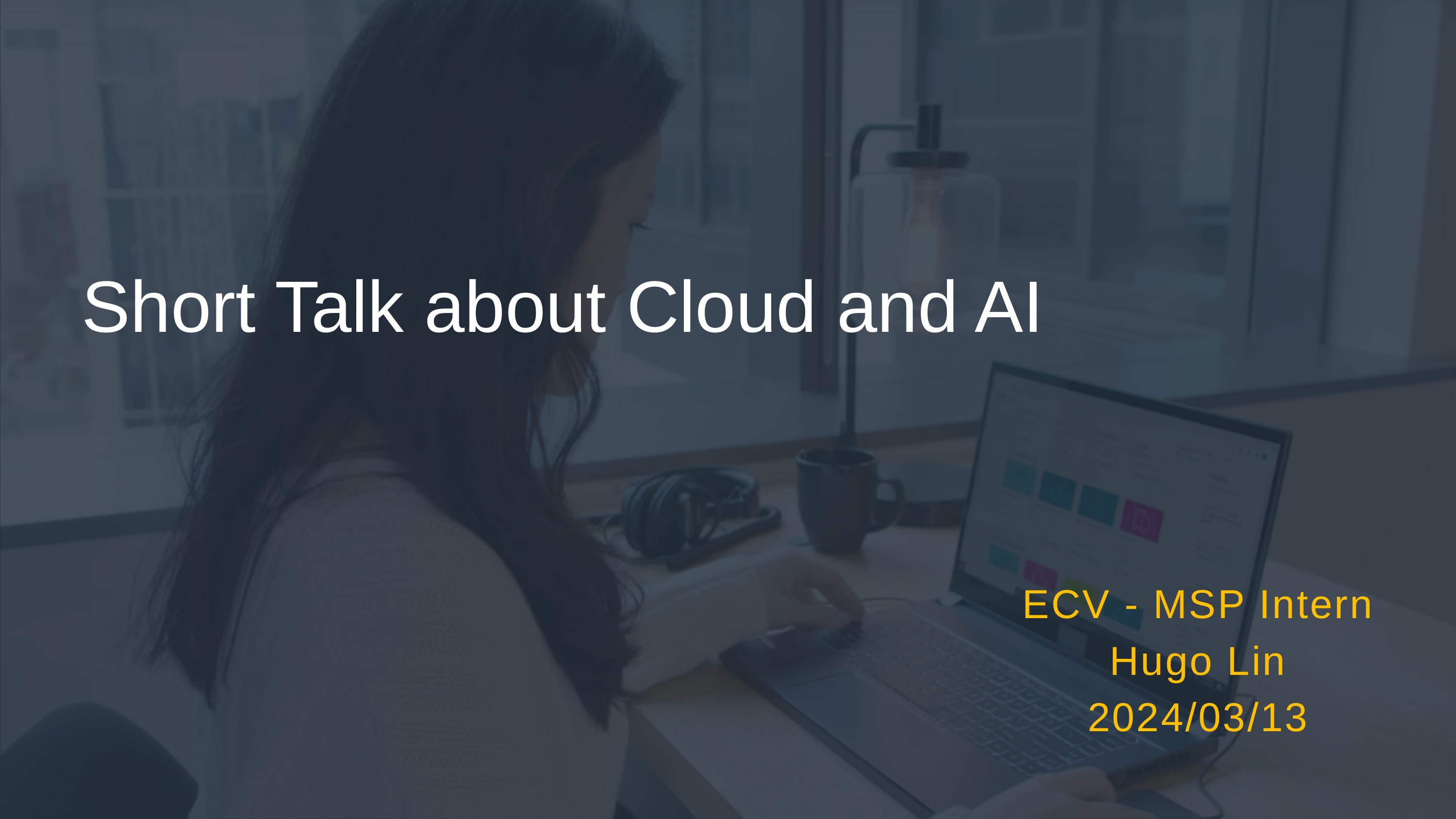

Short Talk about Cloud and AI
ECV - MSP Intern
Hugo Lin
2024/03/13